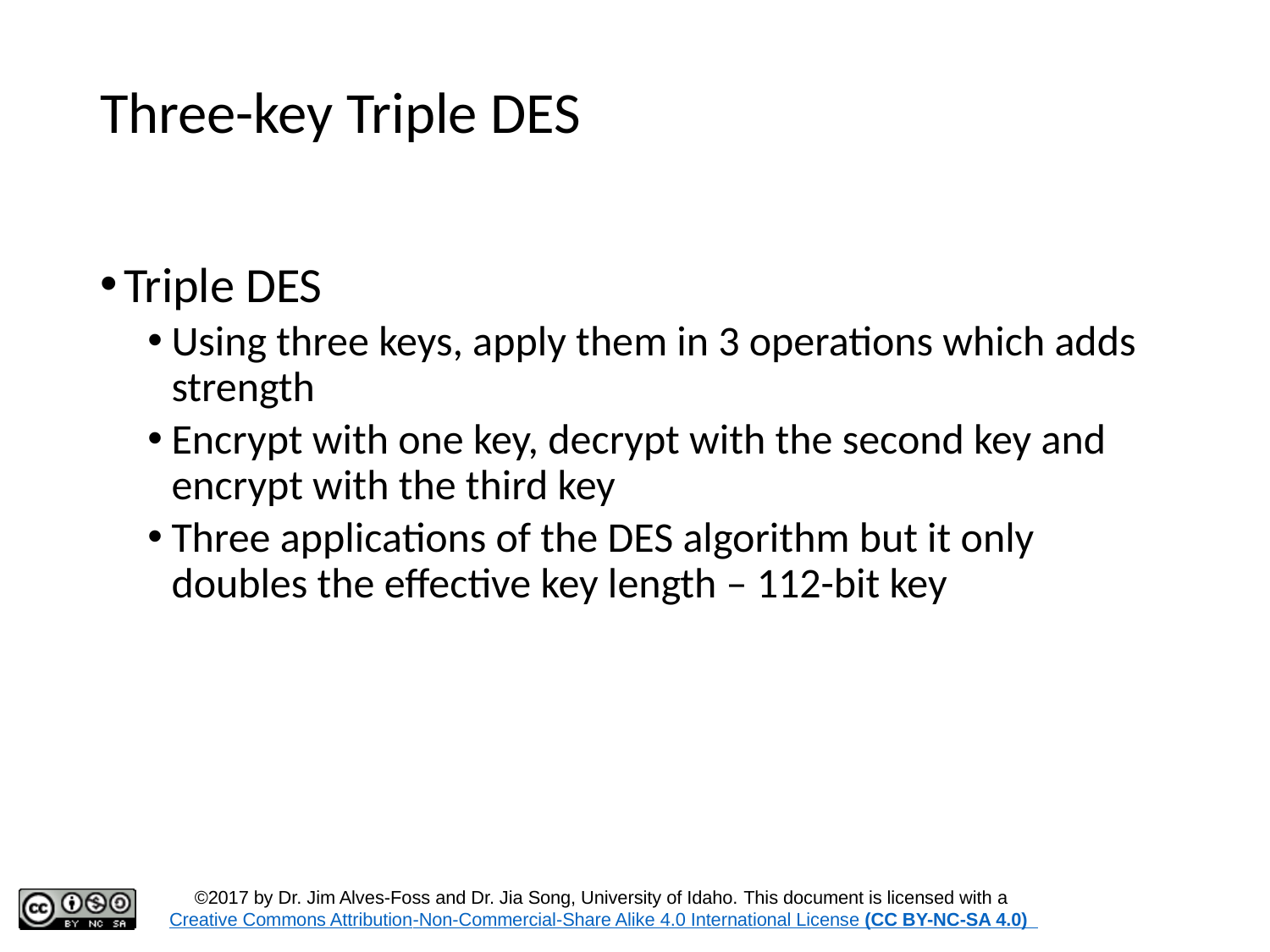

# Three-key Triple DES
Triple DES
Using three keys, apply them in 3 operations which adds strength
Encrypt with one key, decrypt with the second key and encrypt with the third key
Three applications of the DES algorithm but it only doubles the effective key length – 112-bit key